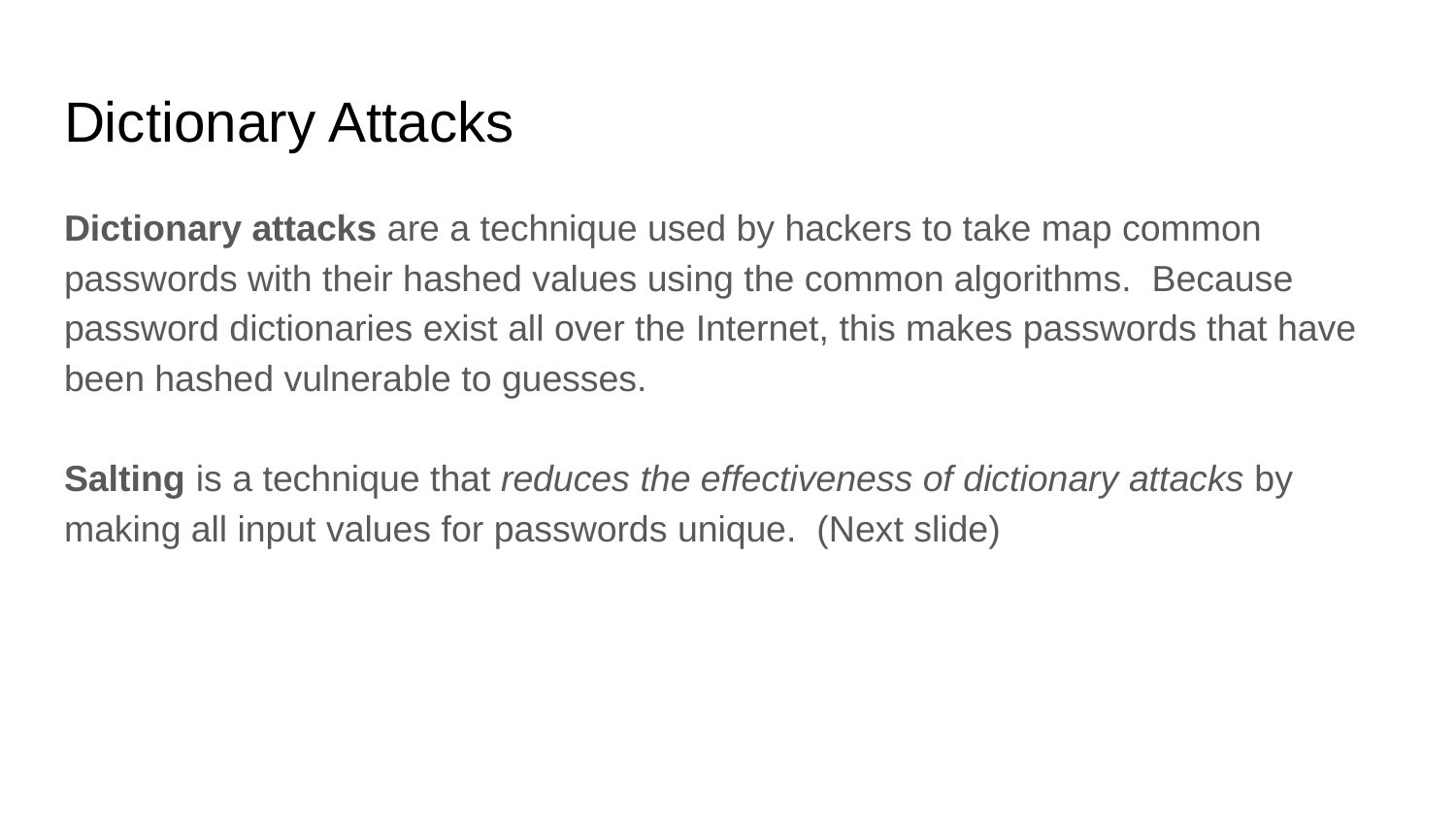

# Dictionary Attacks
Dictionary attacks are a technique used by hackers to take map common passwords with their hashed values using the common algorithms.  Because password dictionaries exist all over the Internet, this makes passwords that have been hashed vulnerable to guesses.
Salting is a technique that reduces the effectiveness of dictionary attacks by making all input values for passwords unique.  (Next slide)